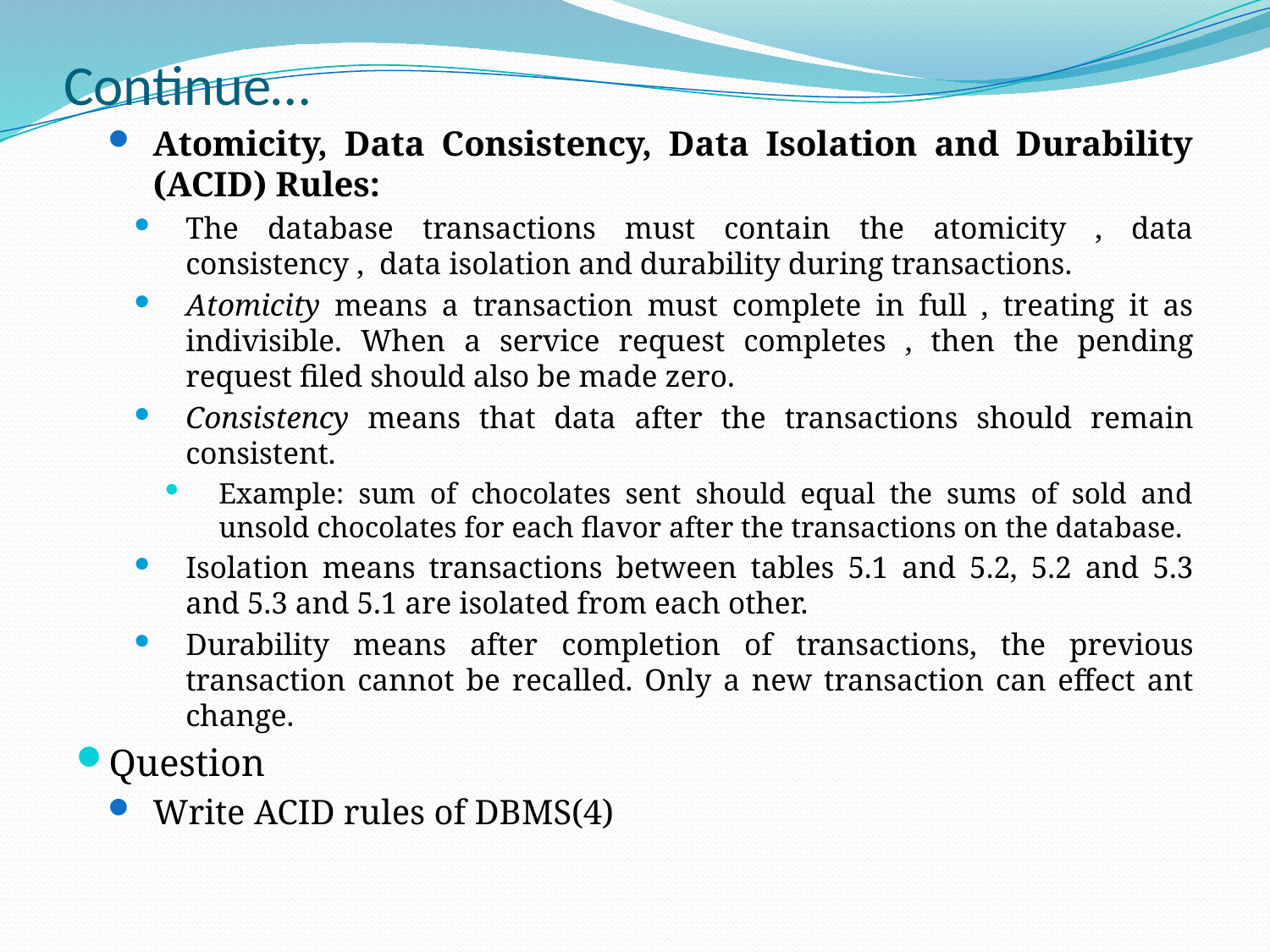

# Continue…
Atomicity, Data Consistency, Data Isolation and Durability (ACID) Rules:
The database transactions must contain the atomicity , data consistency ,  data isolation and durability during transactions.
Atomicity means a transaction must complete in full , treating it as indivisible. When a service request completes , then the pending request filed should also be made zero.
Consistency means that data after the transactions should remain consistent.
Example: sum of chocolates sent should equal the sums of sold and unsold chocolates for each flavor after the transactions on the database.
Isolation means transactions between tables 5.1 and 5.2, 5.2 and 5.3 and 5.3 and 5.1 are isolated from each other.
Durability means after completion of transactions, the previous transaction cannot be recalled. Only a new transaction can effect ant change.
Question
Write ACID rules of DBMS(4)